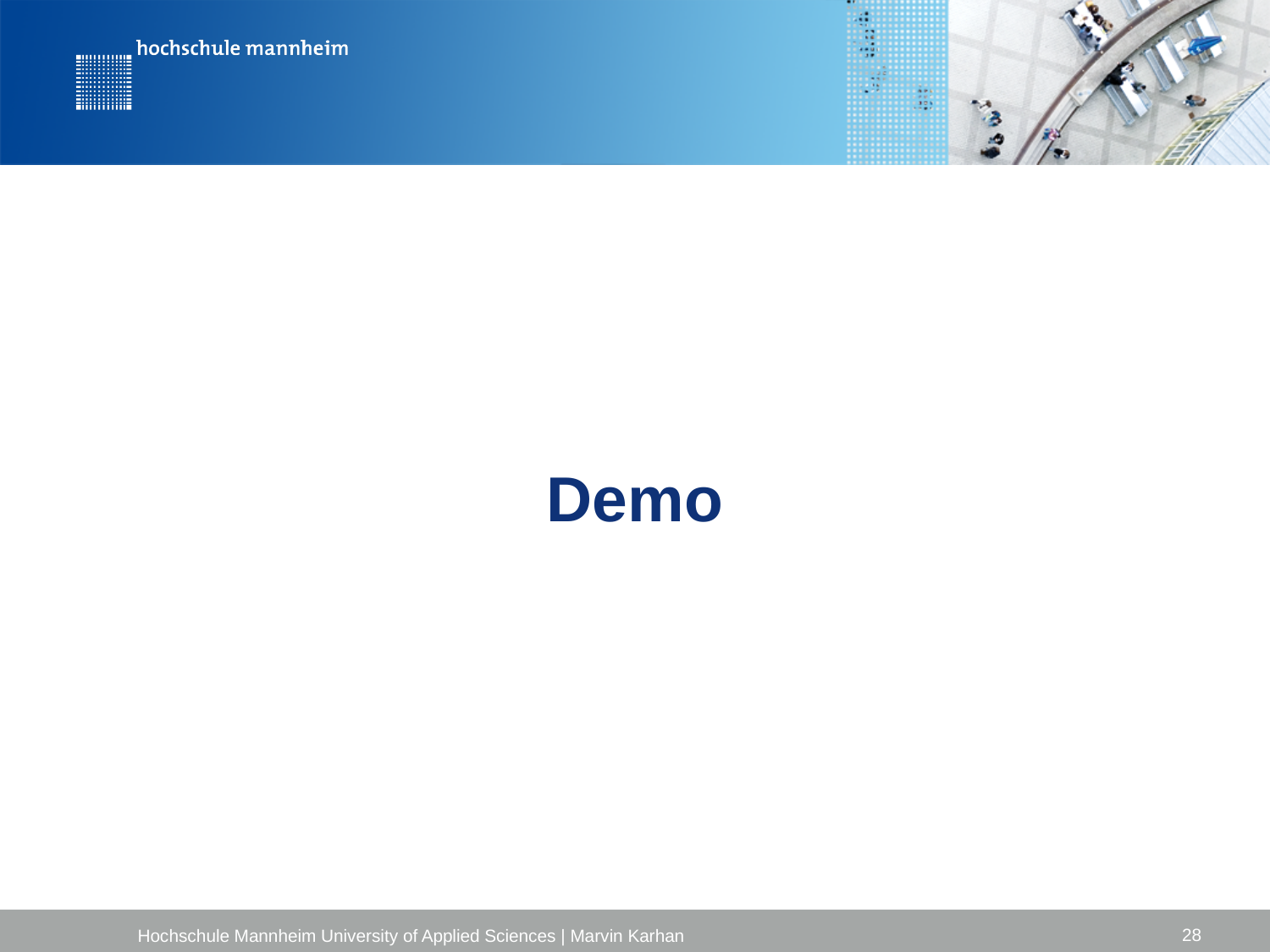

# Demo

28
Hochschule Mannheim University of Applied Sciences | Marvin Karhan